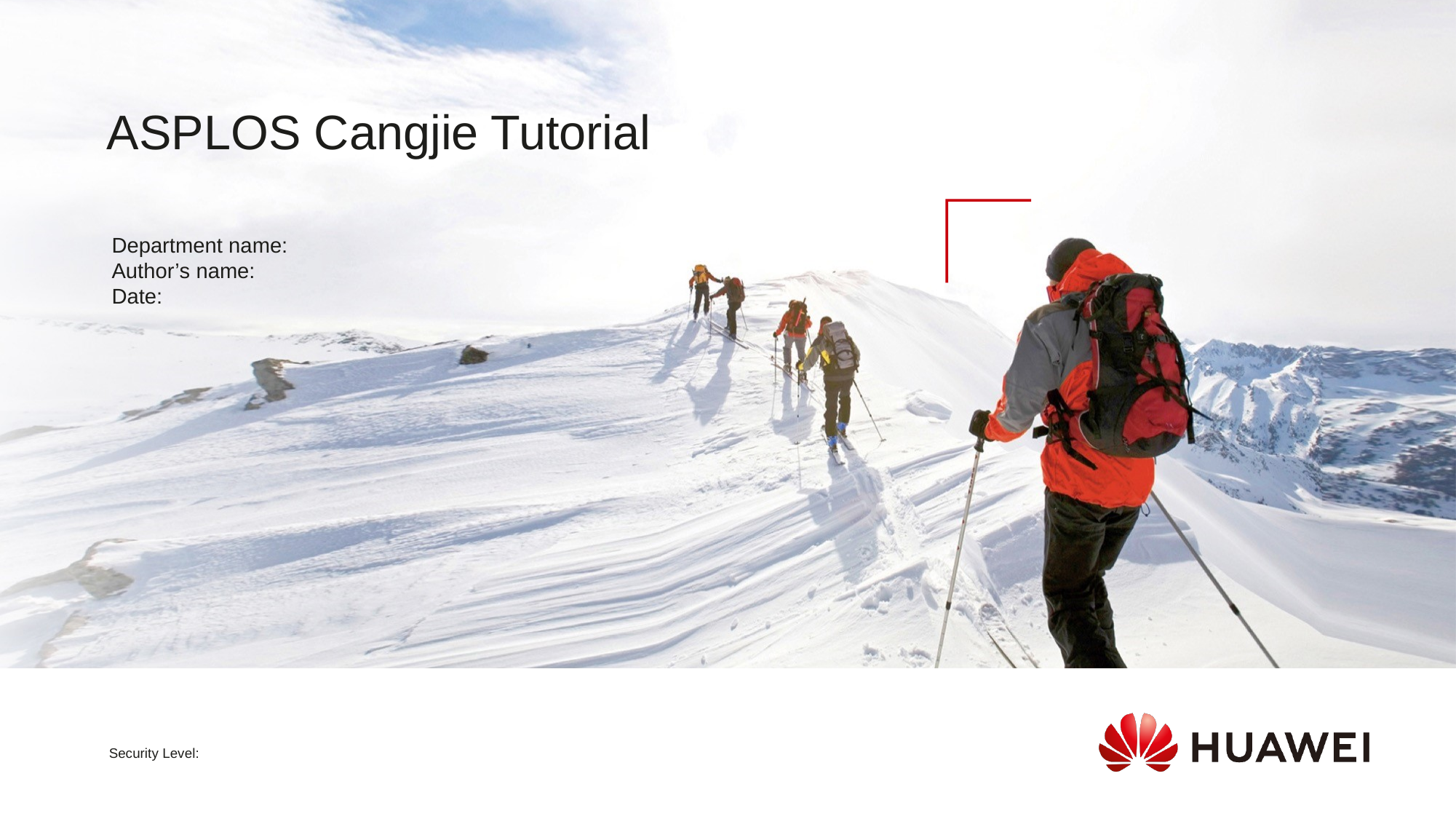

ASPLOS Cangjie Tutorial
Department name:
Author’s name:
Date:
Security Level: